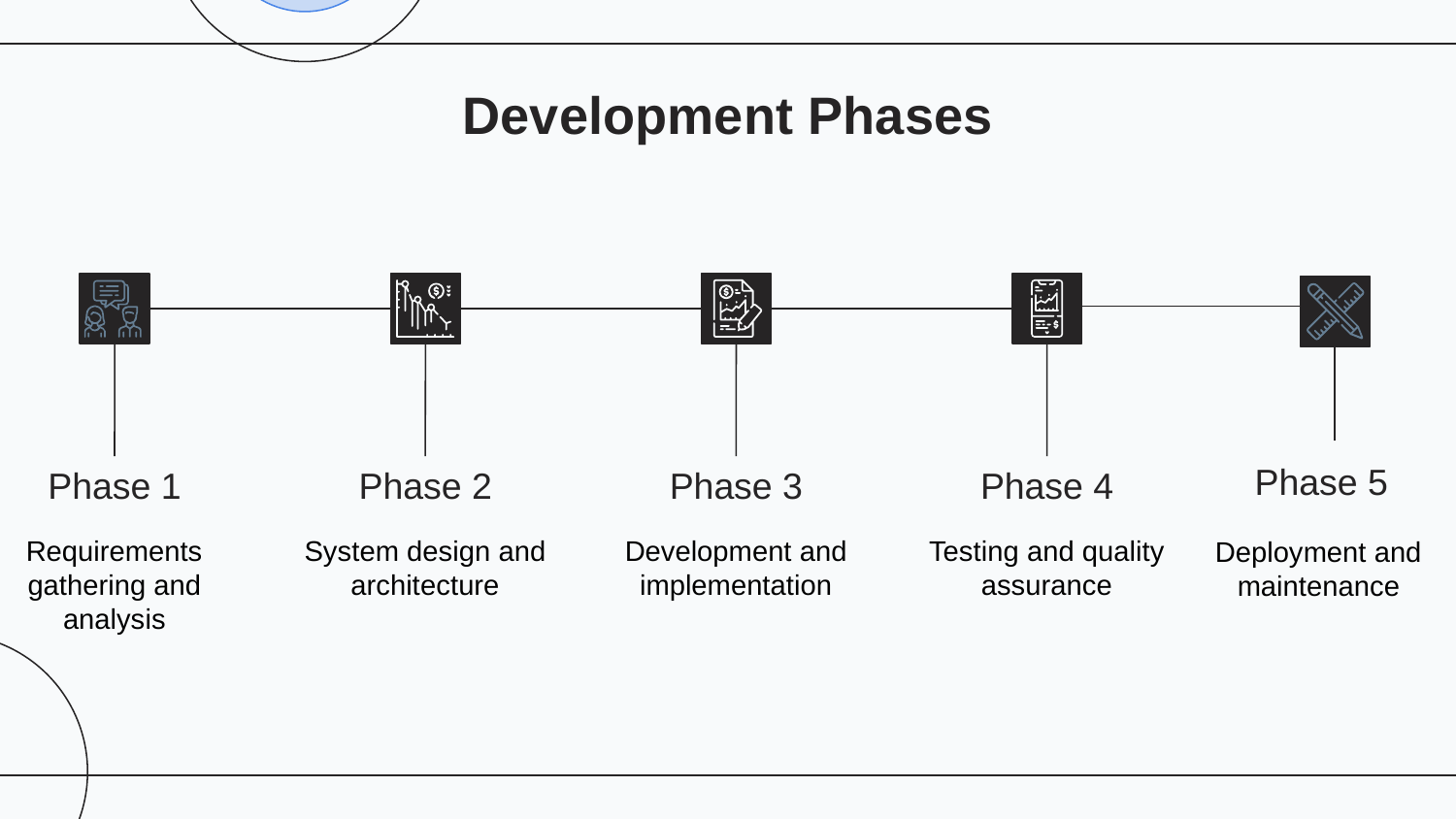

# Development Phases

Phase 5
Phase 1
Phase 2
Phase 3
Phase 4
Requirements gathering and analysis
System design and architecture
Development and implementation
Testing and quality assurance
Deployment and maintenance